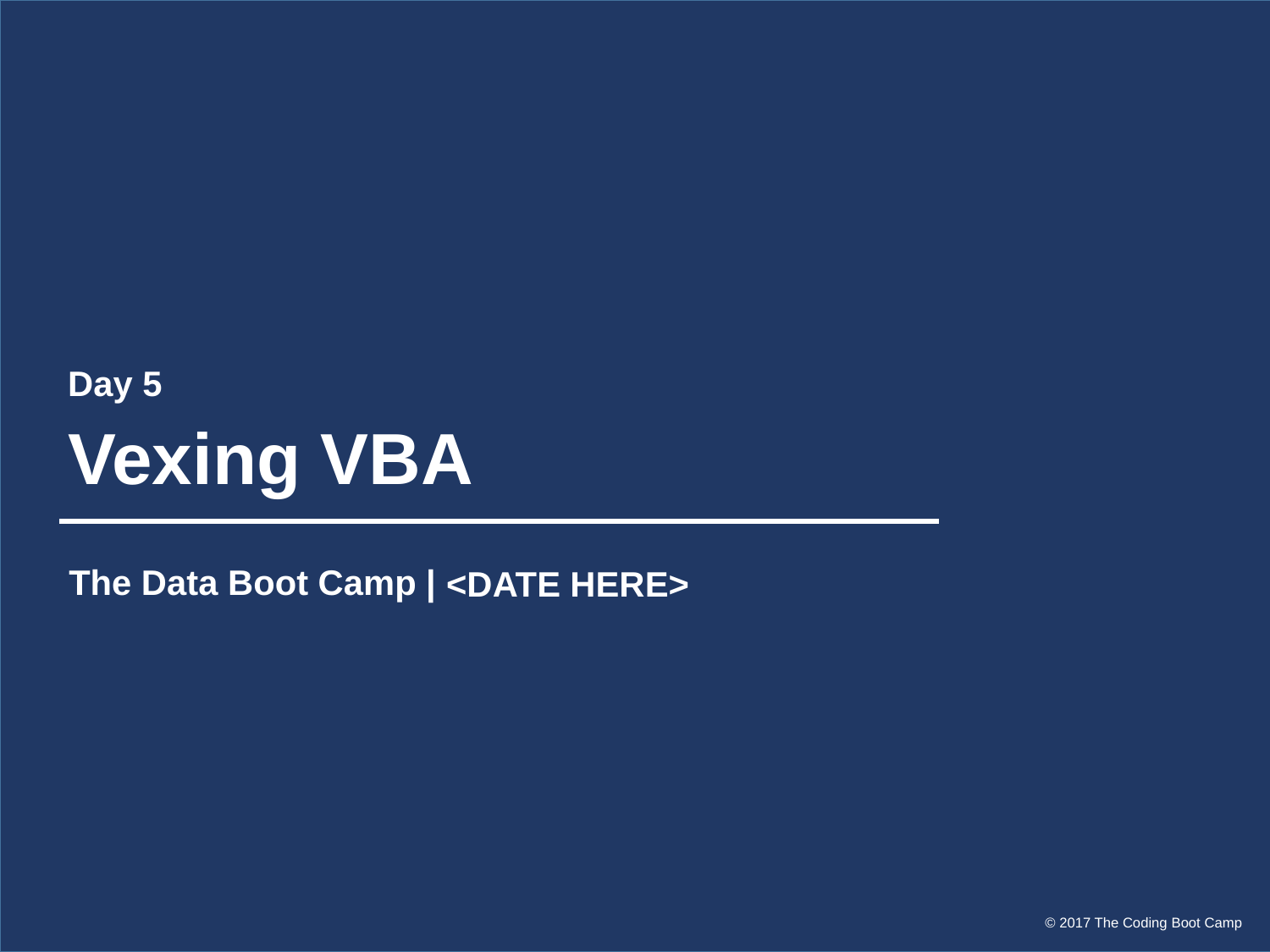

Day 5
# Vexing VBA
The Data Boot Camp |
<DATE HERE>